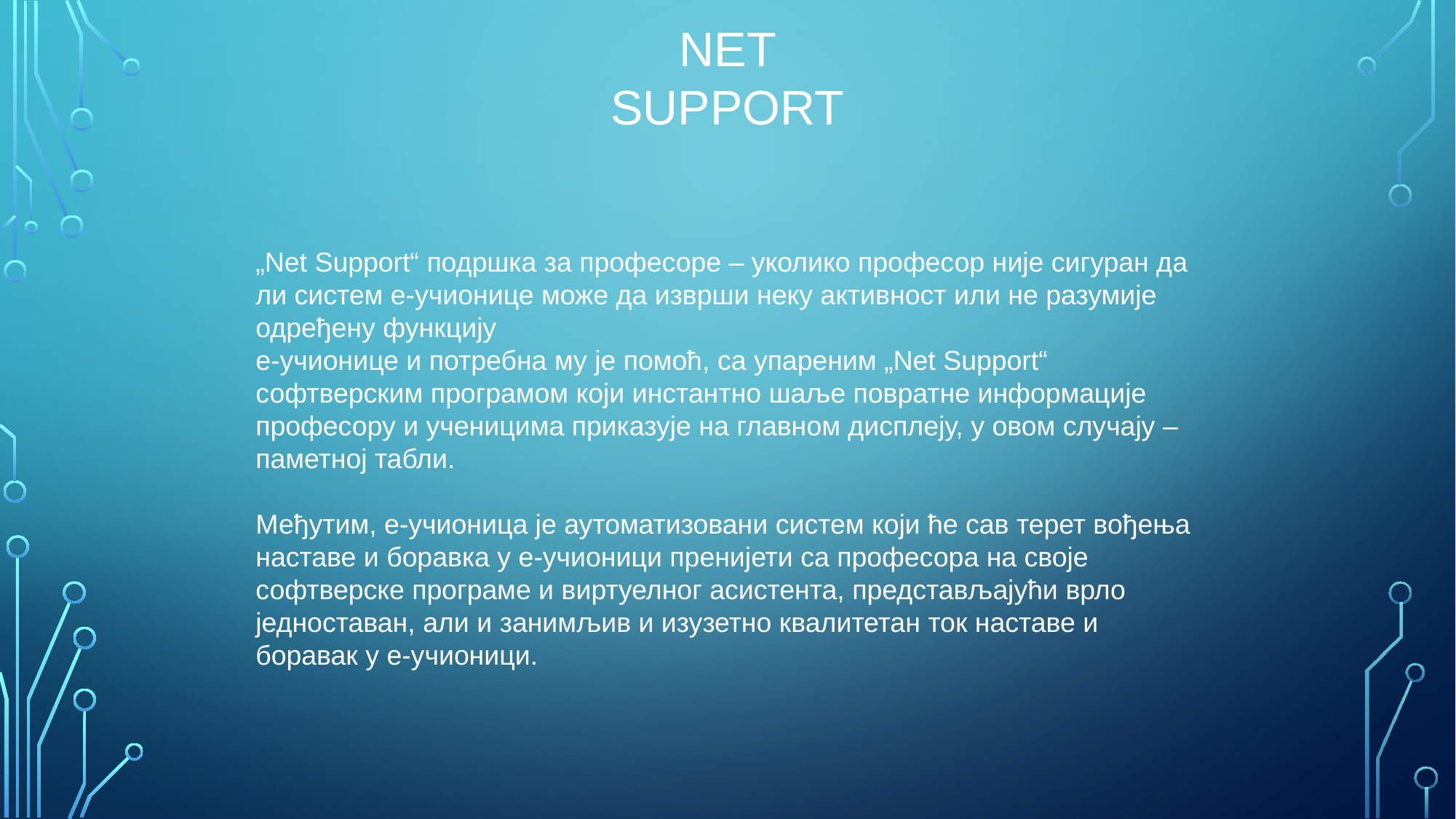

NET SUPPORT
„Net Support“ подршка за професоре – уколико професор није сигуран да ли систем е-учионице може да изврши неку активност или не разумије одређену функцију
е-учионице и потребна му је помоћ, са упареним „Net Support“ софтверским програмом који инстантно шаље повратне информације професору и ученицима приказује на главном дисплеју, у овом случају – паметној табли.

Међутим, е-учионица је аутоматизовани систем који ће сав терет вођења наставе и боравка у е-учионици пренијети са професора на своје софтверске програме и виртуелног асистента, представљајући врло једноставан, али и занимљив и изузетно квалитетан ток наставе и боравак у е-учионици.